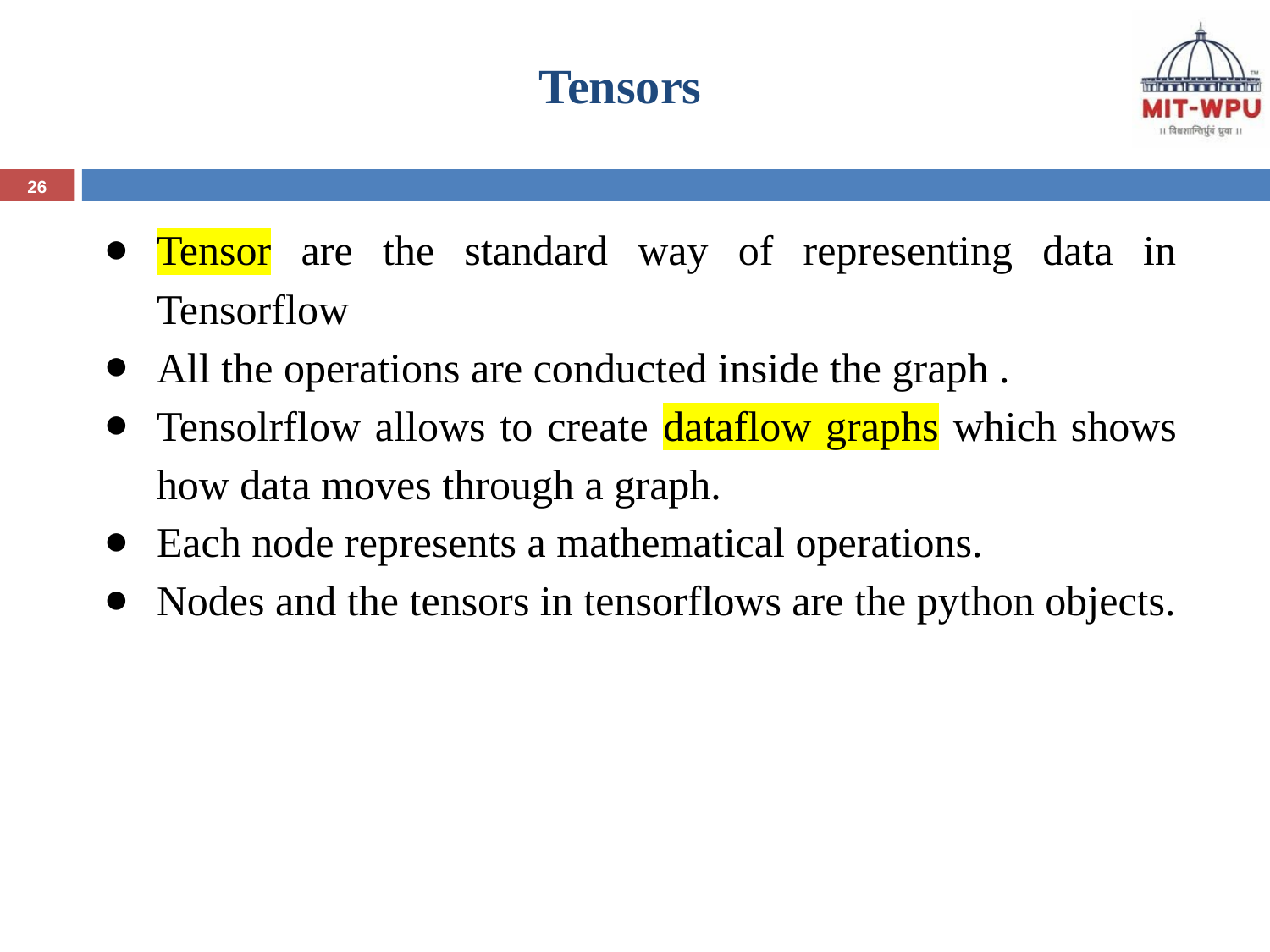

Tensors
26
Tensor are the standard way of representing data in Tensorflow
All the operations are conducted inside the graph .
Tensolrflow allows to create dataflow graphs which shows how data moves through a graph.
Each node represents a mathematical operations.
Nodes and the tensors in tensorflows are the python objects.